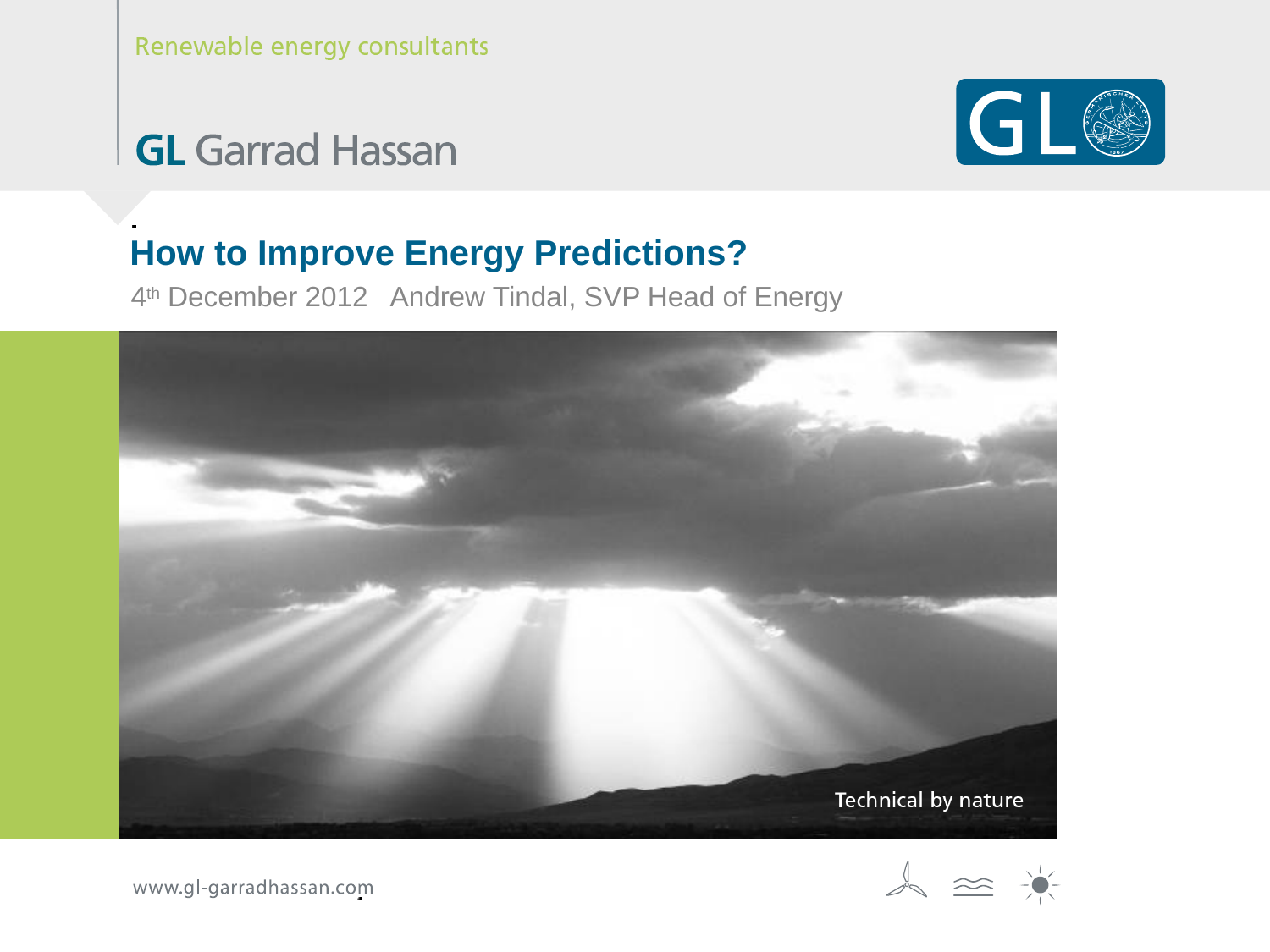

# How to Improve Energy Predictions?
4th December 2012   Andrew Tindal, SVP Head of Energy